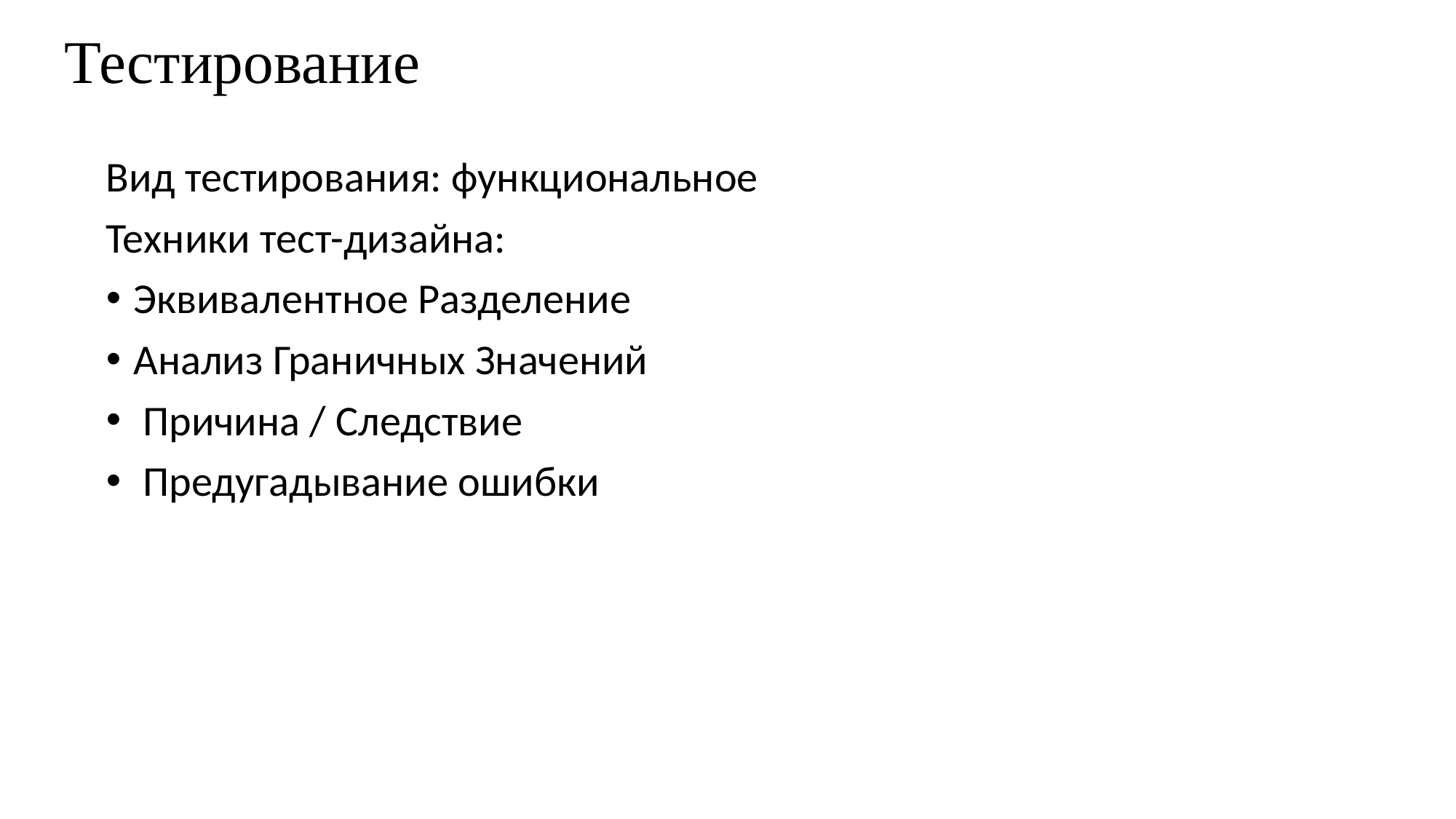

Тестирование
Вид тестирования: функциональное
Техники тест-дизайна:
Эквивалентное Разделение
Анализ Граничных Значений
 Причина / Следствие
 Предугадывание ошибки